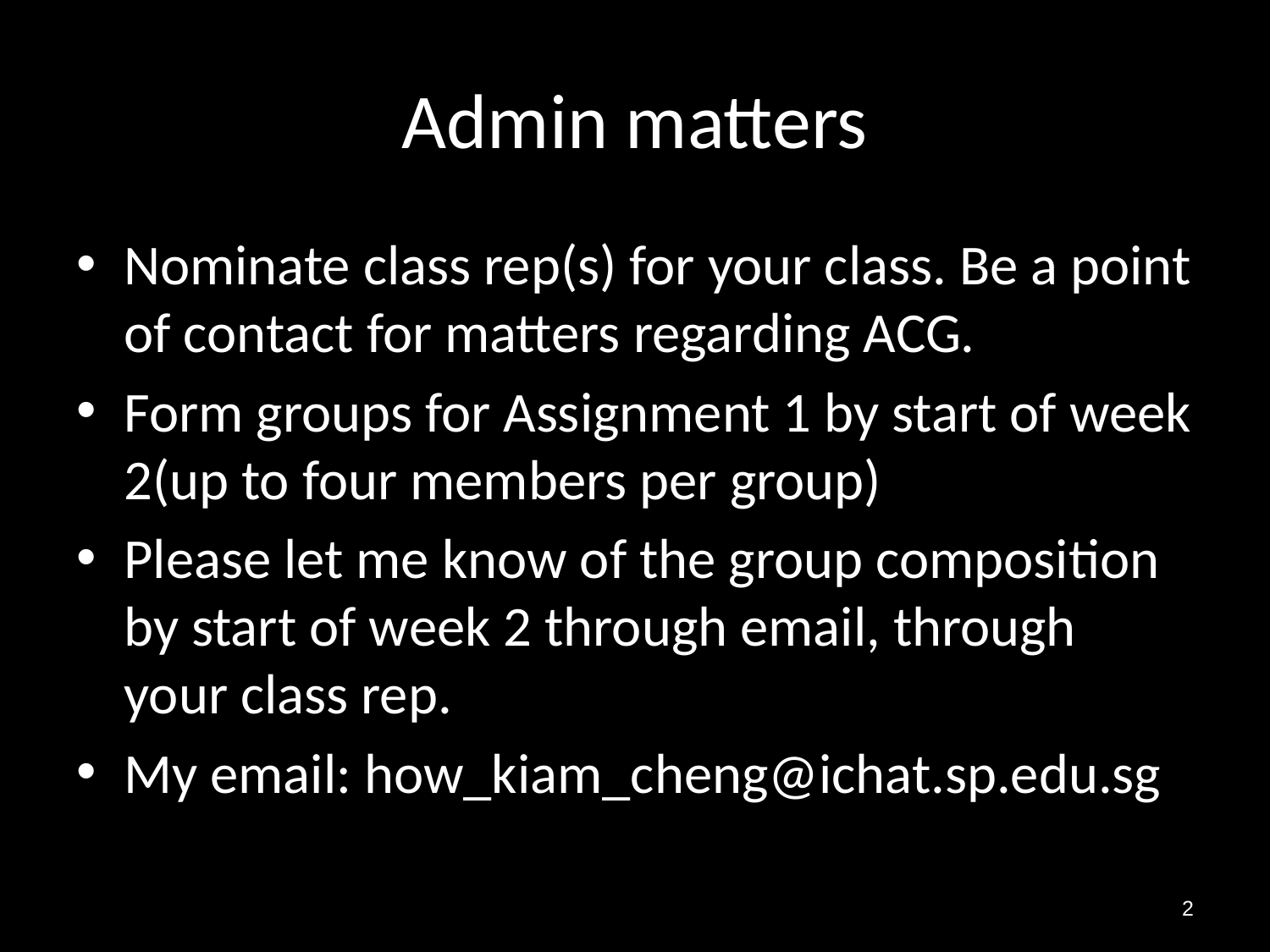

# Admin matters
Nominate class rep(s) for your class. Be a point of contact for matters regarding ACG.
Form groups for Assignment 1 by start of week 2(up to four members per group)
Please let me know of the group composition by start of week 2 through email, through your class rep.
My email: how_kiam_cheng@ichat.sp.edu.sg

2